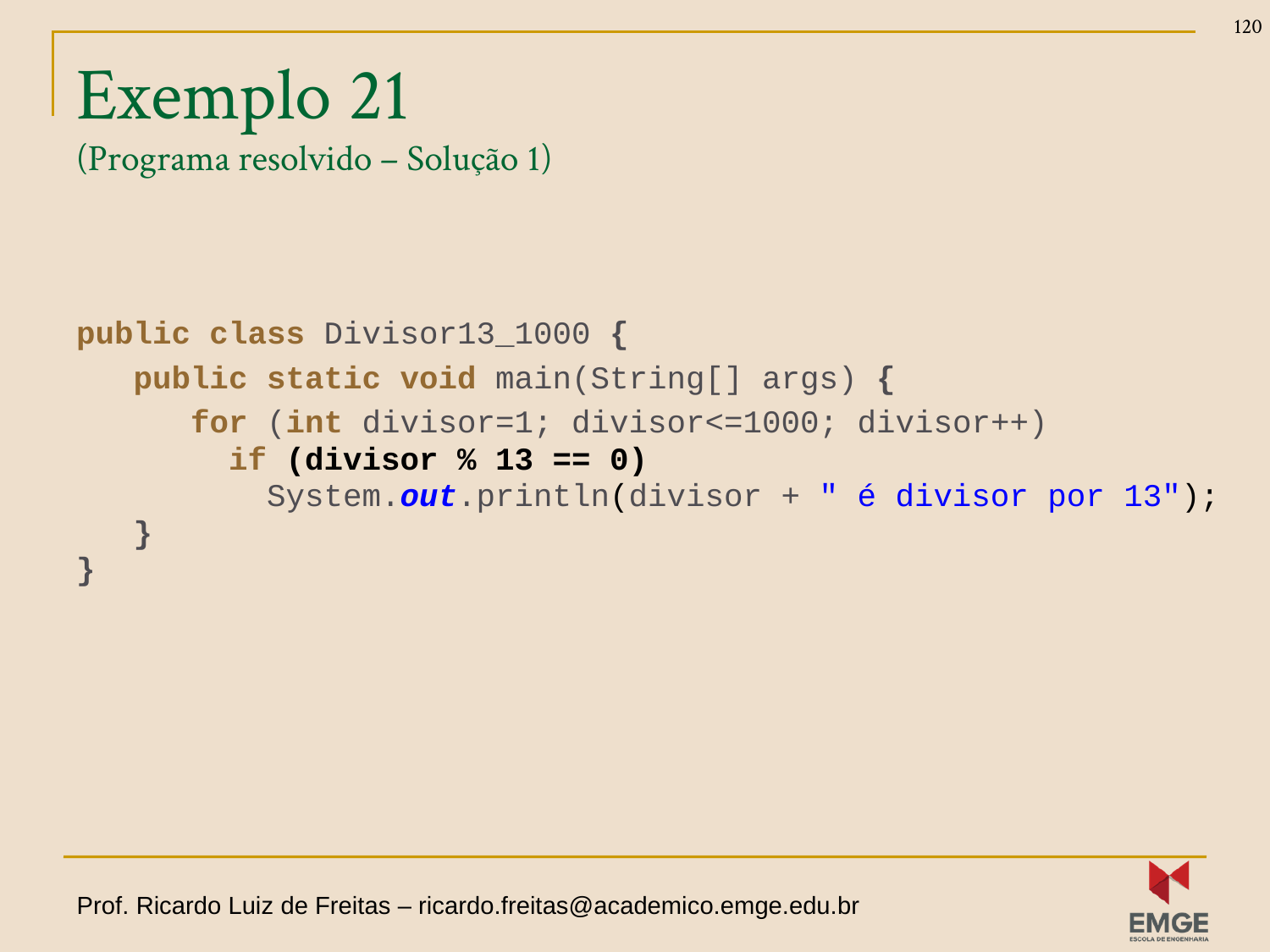

120
# Exemplo 21 (Programa resolvido – Solução 1)
public class Divisor13_1000 {
   public static void main(String[] args) {
      for (int divisor=1; divisor<=1000; divisor++)
        if (divisor % 13 == 0)
          System.out.println(divisor + " é divisor por 13");
   }
}